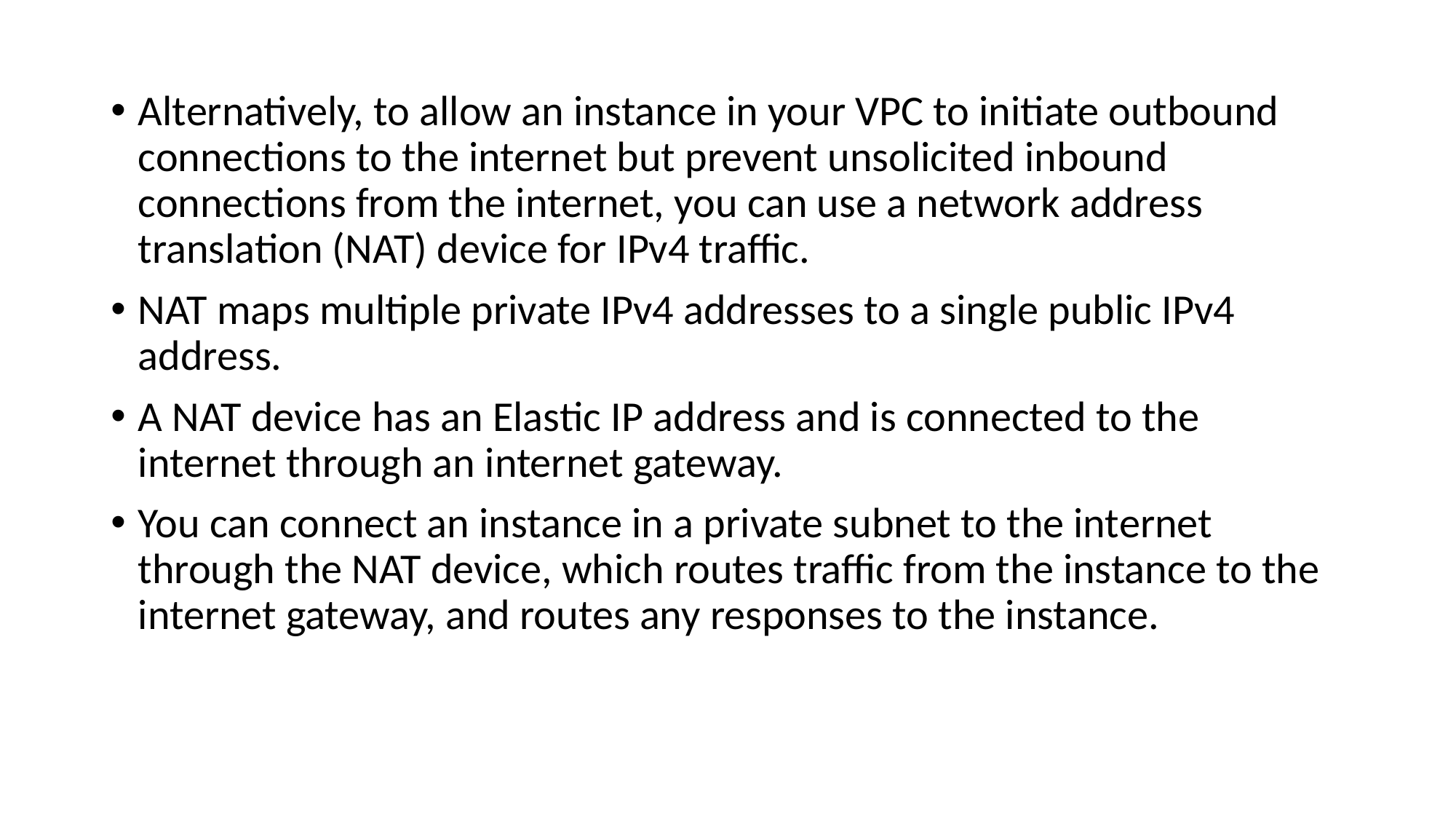

Alternatively, to allow an instance in your VPC to initiate outbound connections to the internet but prevent unsolicited inbound connections from the internet, you can use a network address translation (NAT) device for IPv4 traffic.
NAT maps multiple private IPv4 addresses to a single public IPv4 address.
A NAT device has an Elastic IP address and is connected to the internet through an internet gateway.
You can connect an instance in a private subnet to the internet through the NAT device, which routes traffic from the instance to the internet gateway, and routes any responses to the instance.